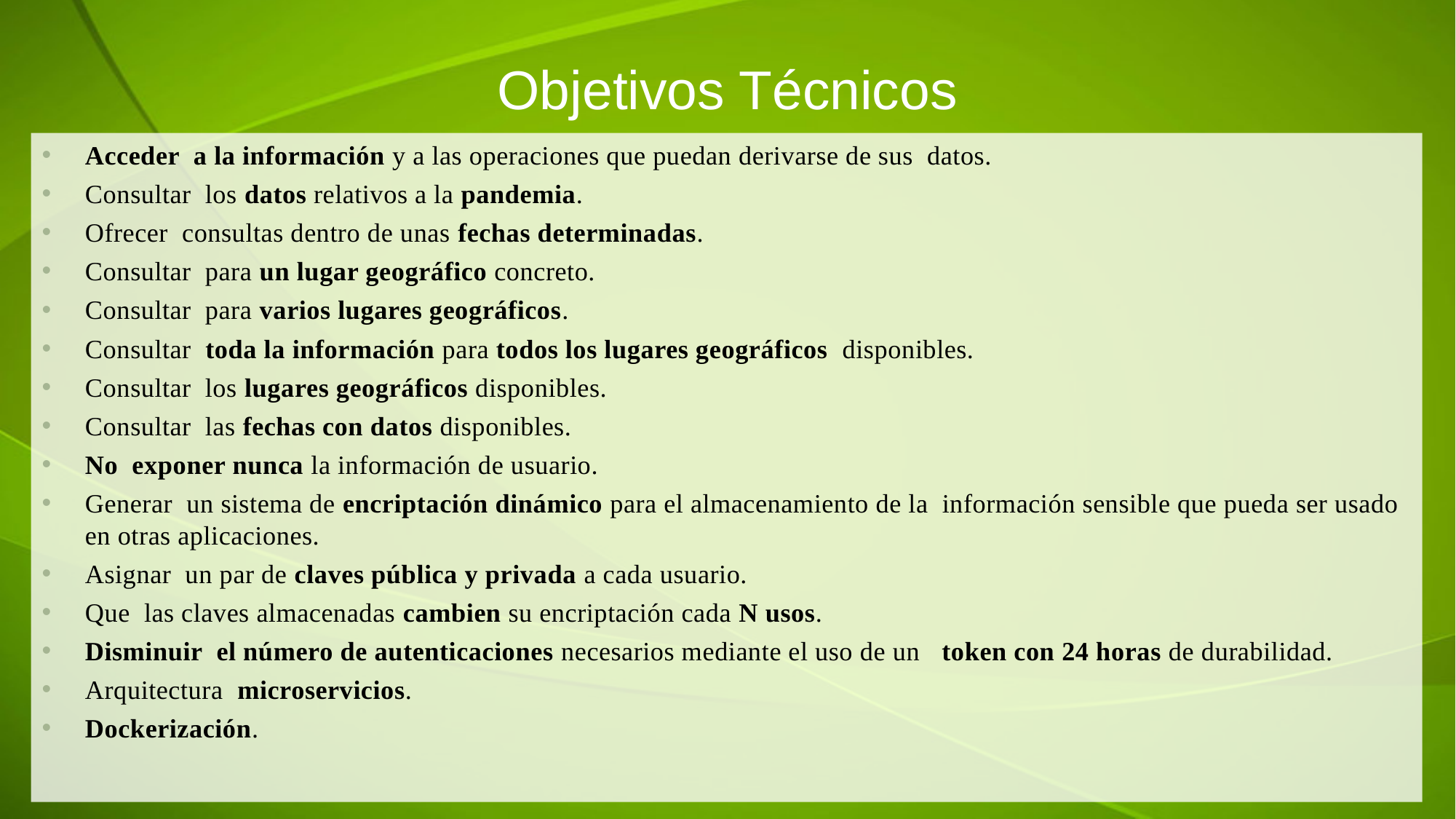

# Objetivos Técnicos
Acceder  a la información y a las operaciones que puedan derivarse de sus  datos.
Consultar  los datos relativos a la pandemia.
Ofrecer  consultas dentro de unas fechas determinadas.
Consultar  para un lugar geográfico concreto.
Consultar  para varios lugares geográficos.
Consultar  toda la información para todos los lugares geográficos  disponibles.
Consultar  los lugares geográficos disponibles.
Consultar  las fechas con datos disponibles.
No  exponer nunca la información de usuario.
Generar  un sistema de encriptación dinámico para el almacenamiento de la  información sensible que pueda ser usado en otras aplicaciones.
Asignar  un par de claves pública y privada a cada usuario.
Que  las claves almacenadas cambien su encriptación cada N usos.
Disminuir  el número de autenticaciones necesarios mediante el uso de un   token con 24 horas de durabilidad.
Arquitectura  microservicios.
Dockerización.